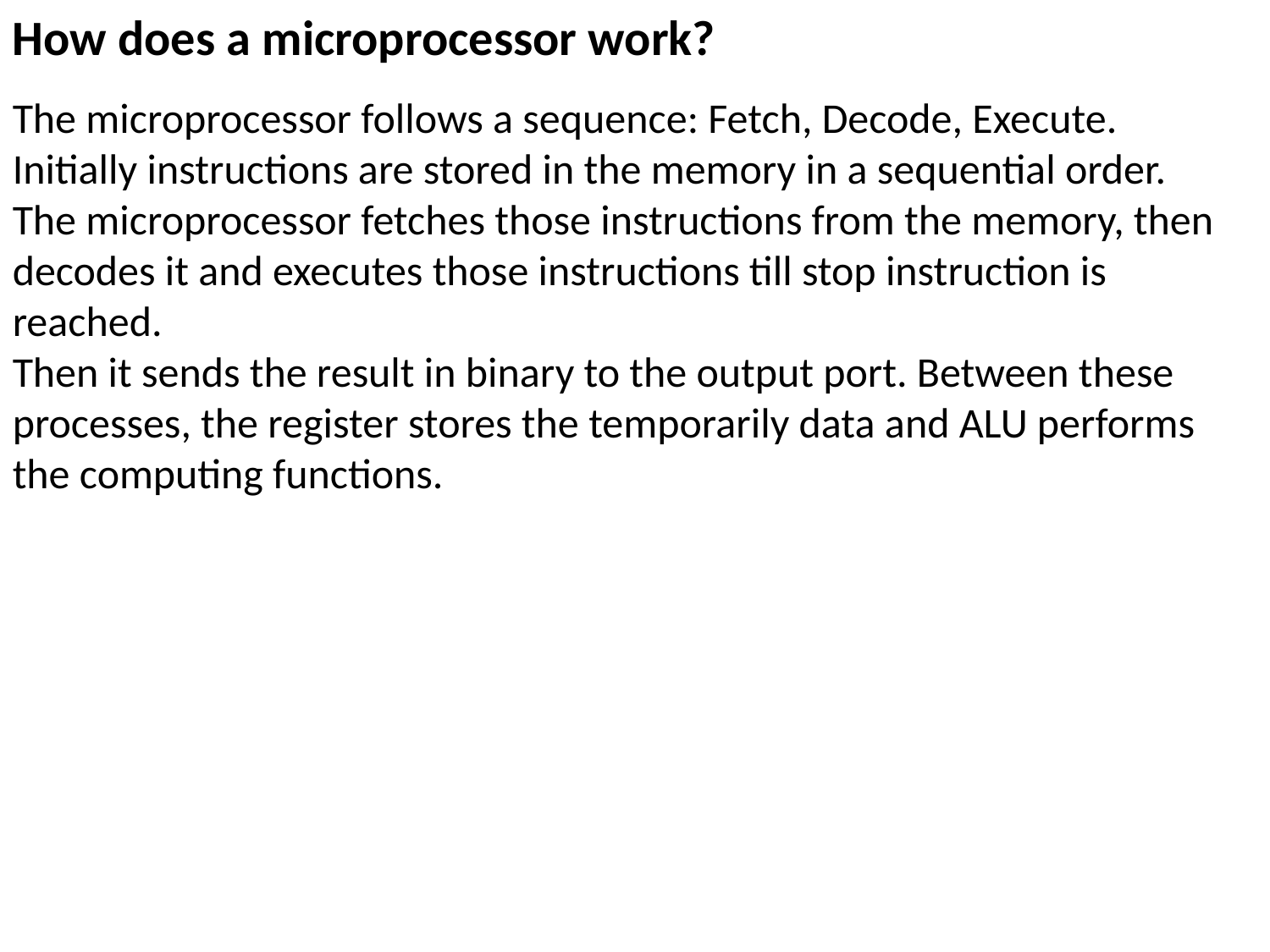

How does a microprocessor work?
The microprocessor follows a sequence: Fetch, Decode, Execute.
Initially instructions are stored in the memory in a sequential order. The microprocessor fetches those instructions from the memory, then decodes it and executes those instructions till stop instruction is reached.
Then it sends the result in binary to the output port. Between these processes, the register stores the temporarily data and ALU performs the computing functions.